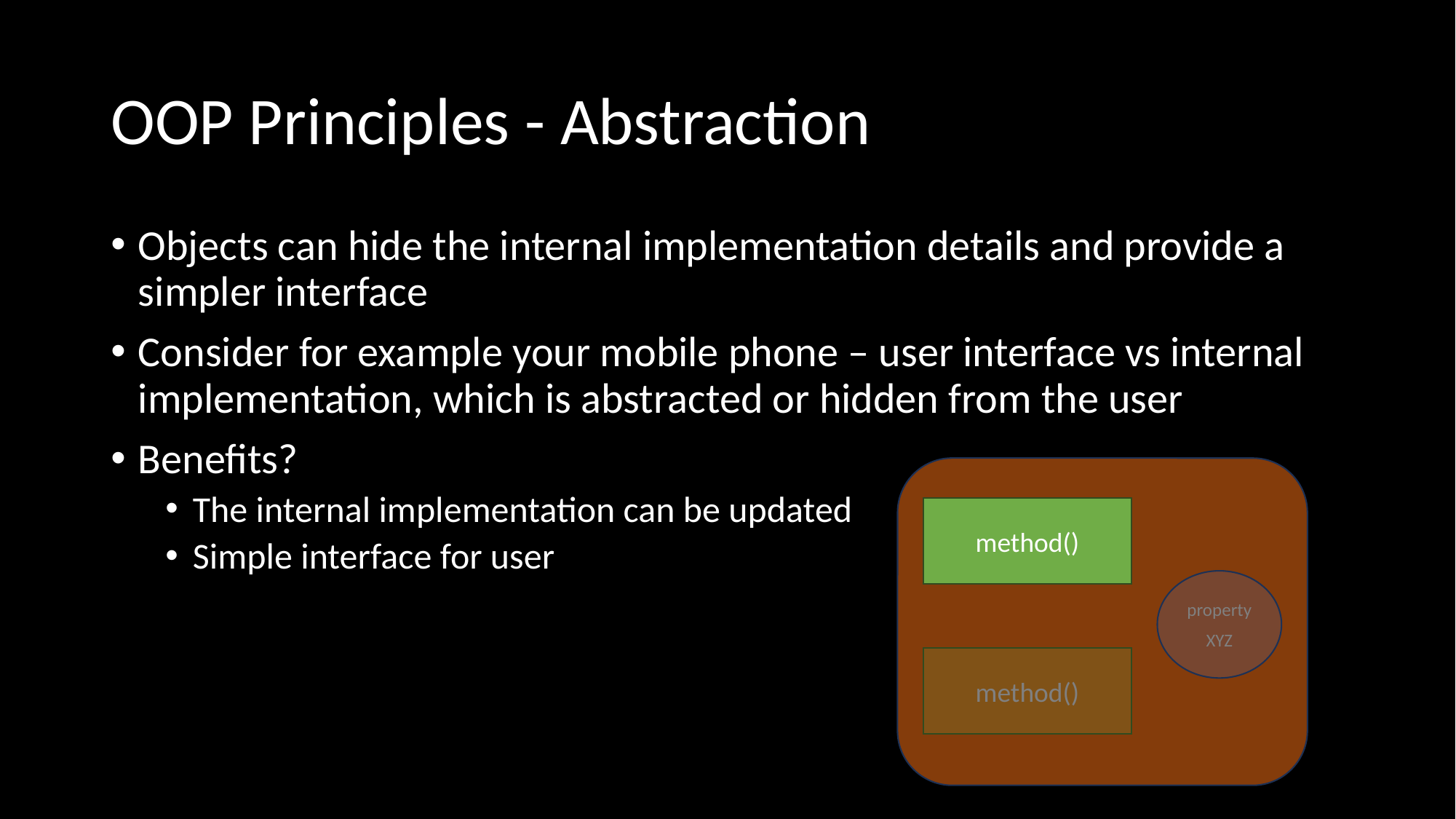

# OOP Principles - Abstraction
Objects can hide the internal implementation details and provide a simpler interface
Consider for example your mobile phone – user interface vs internal implementation, which is abstracted or hidden from the user
Benefits?
The internal implementation can be updated
Simple interface for user

method()
property
XYZ
method()